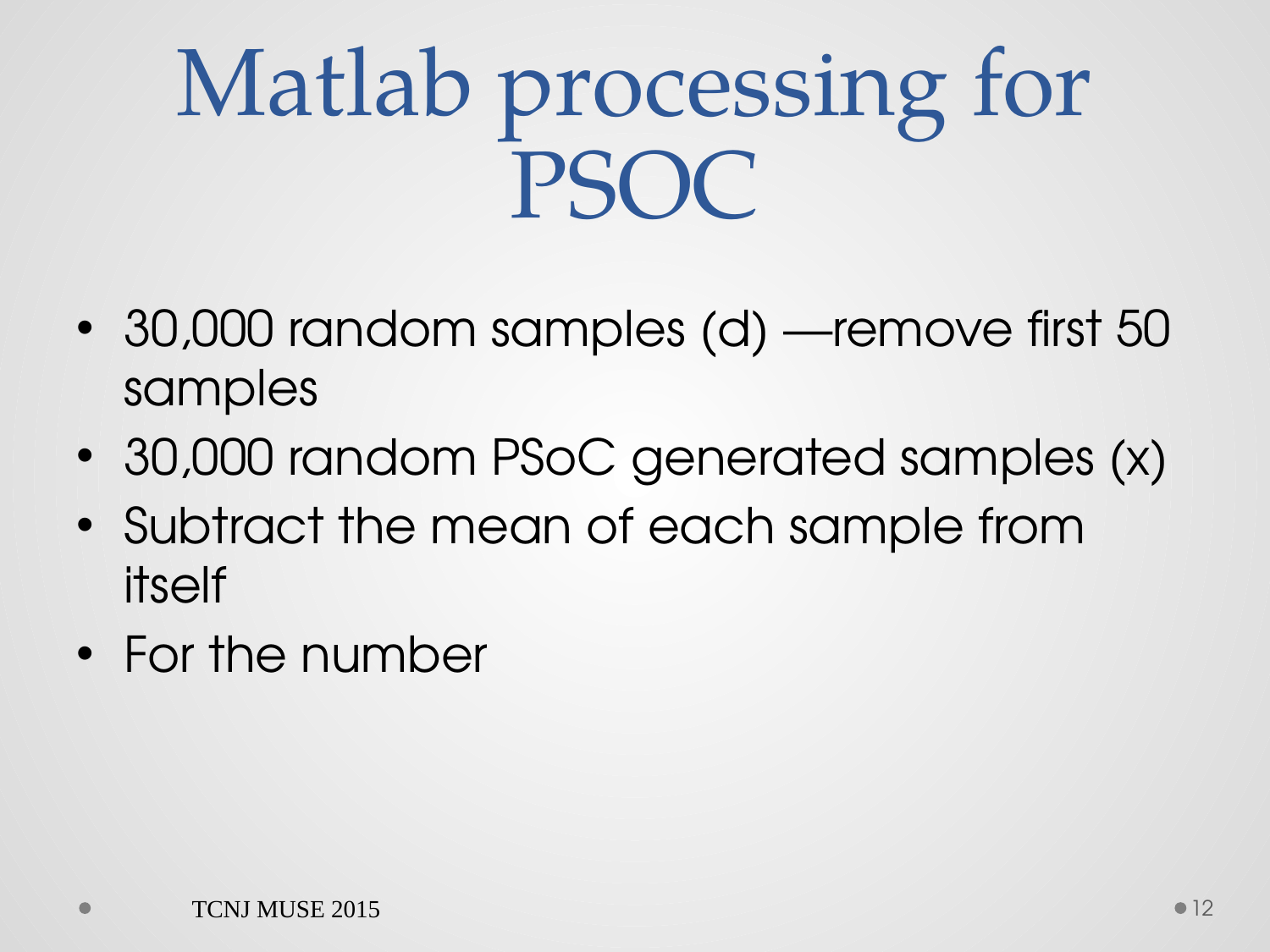

# Matlab processing for PSOC

30,000 random samples (d) —remove first 50 samples
30,000 random PSoC generated samples (x)
Subtract the mean of each sample from itself
For the number
TCNJ MUSE 2015
12